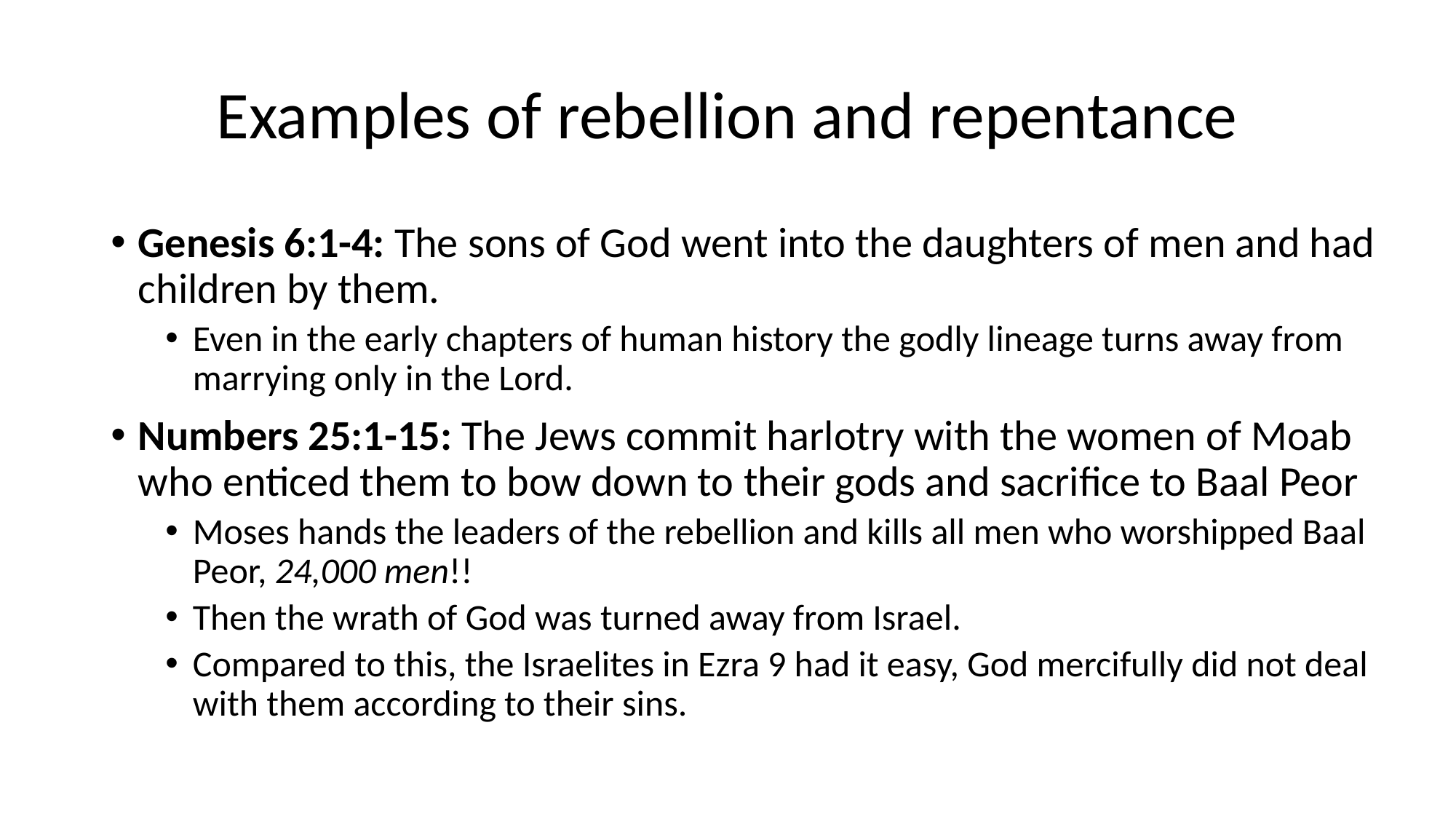

# Examples of rebellion and repentance
Genesis 6:1-4: The sons of God went into the daughters of men and had children by them.
Even in the early chapters of human history the godly lineage turns away from marrying only in the Lord.
Numbers 25:1-15: The Jews commit harlotry with the women of Moab who enticed them to bow down to their gods and sacrifice to Baal Peor
Moses hands the leaders of the rebellion and kills all men who worshipped Baal Peor, 24,000 men!!
Then the wrath of God was turned away from Israel.
Compared to this, the Israelites in Ezra 9 had it easy, God mercifully did not deal with them according to their sins.